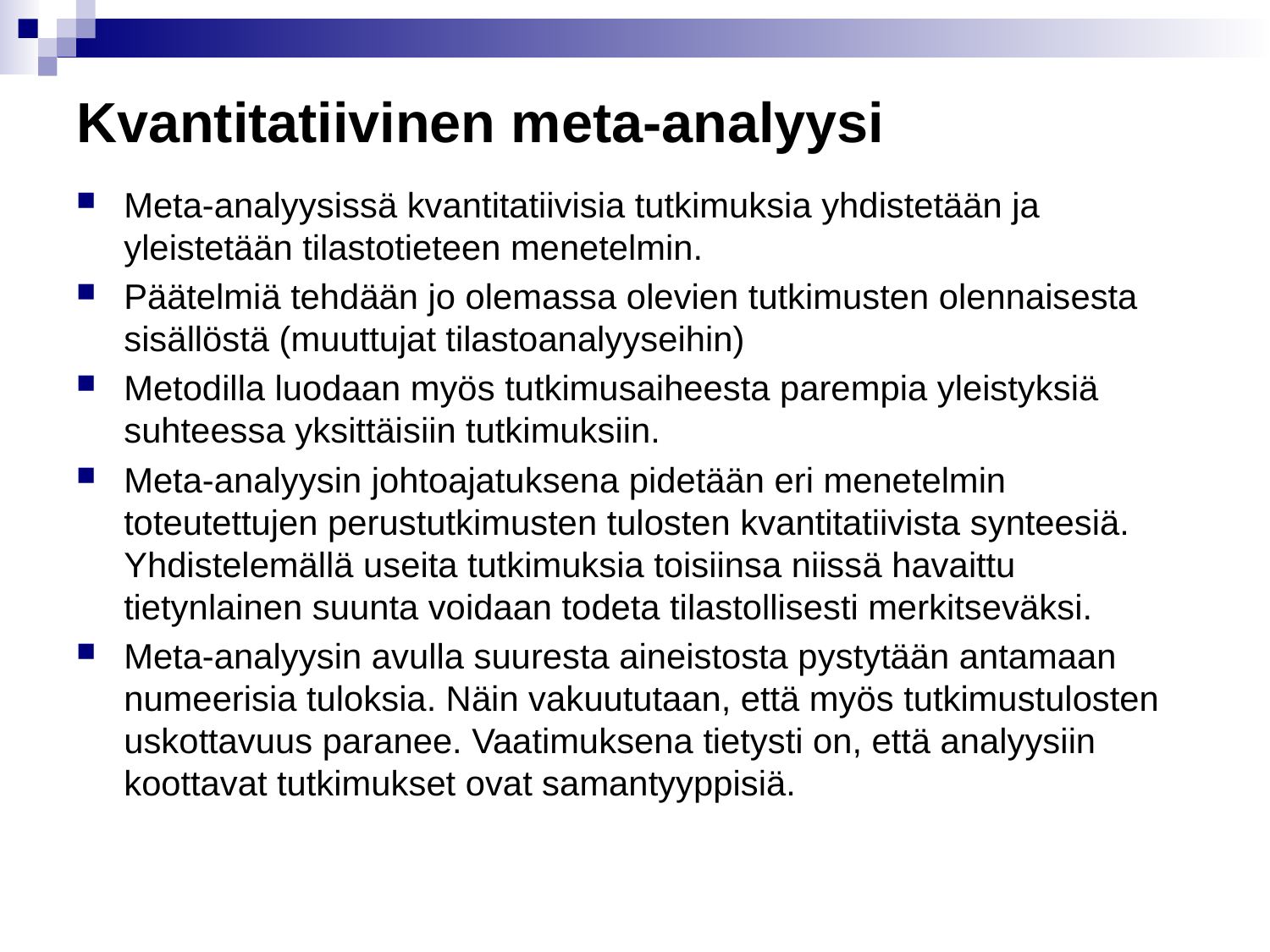

# Kvantitatiivinen meta-analyysi
Meta-analyysissä kvantitatiivisia tutkimuksia yhdistetään ja yleistetään tilastotieteen menetelmin.
Päätelmiä tehdään jo olemassa olevien tutkimusten olennaisesta sisällöstä (muuttujat tilastoanalyyseihin)
Metodilla luodaan myös tutkimusaiheesta parempia yleistyksiä suhteessa yksittäisiin tutkimuksiin.
Meta-analyysin johtoajatuksena pidetään eri menetelmin toteutettujen perustutkimusten tulosten kvantitatiivista synteesiä. Yhdistelemällä useita tutkimuksia toisiinsa niissä havaittu tietynlainen suunta voidaan todeta tilastollisesti merkitseväksi.
Meta-analyysin avulla suuresta aineistosta pystytään antamaan numeerisia tuloksia. Näin vakuututaan, että myös tutkimustulosten uskottavuus paranee. Vaatimuksena tietysti on, että analyysiin koottavat tutkimukset ovat samantyyppisiä.